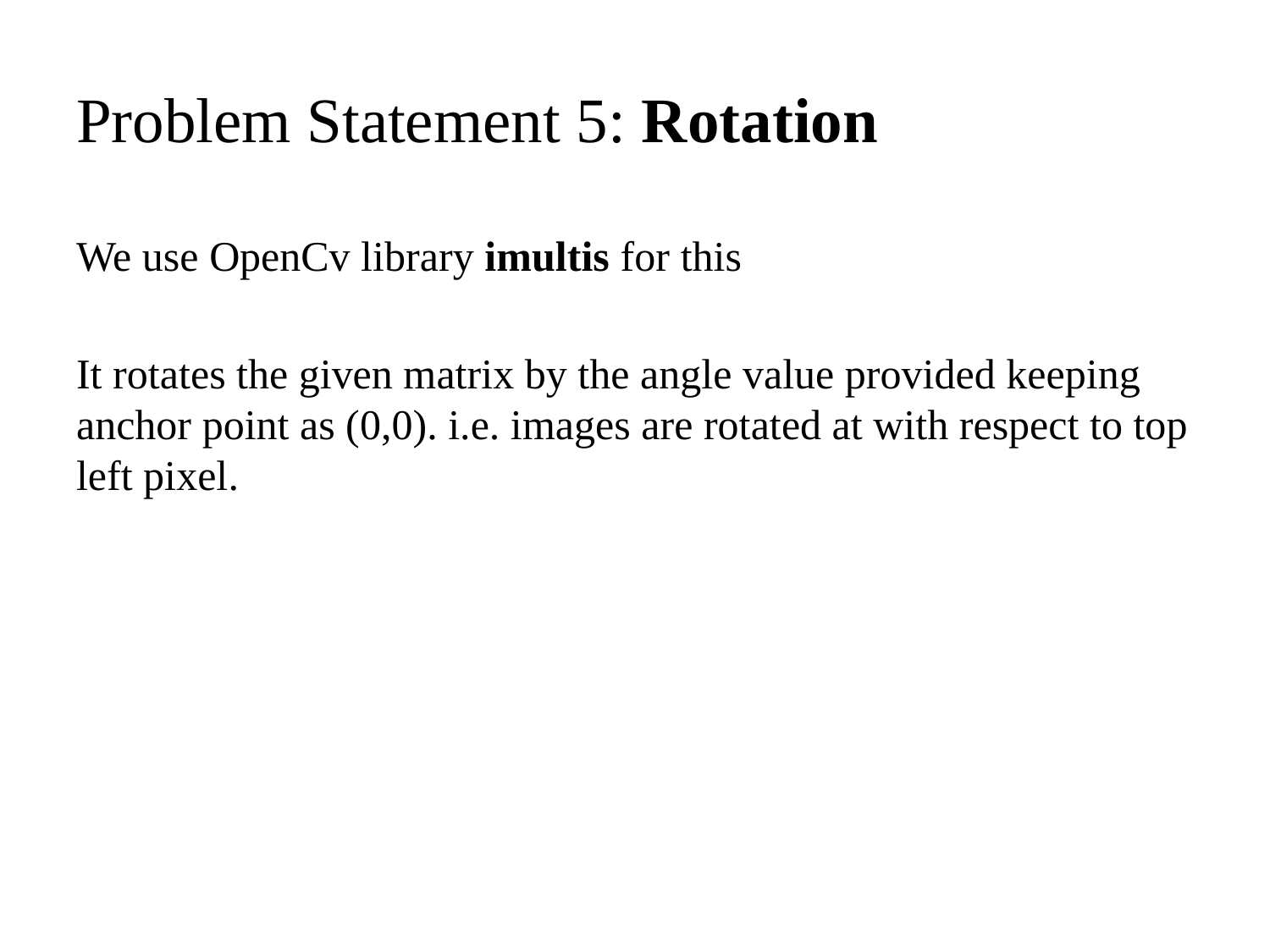

# Problem Statement 5: Rotation
We use OpenCv library imultis for this

It rotates the given matrix by the angle value provided keeping anchor point as (0,0). i.e. images are rotated at with respect to top left pixel.